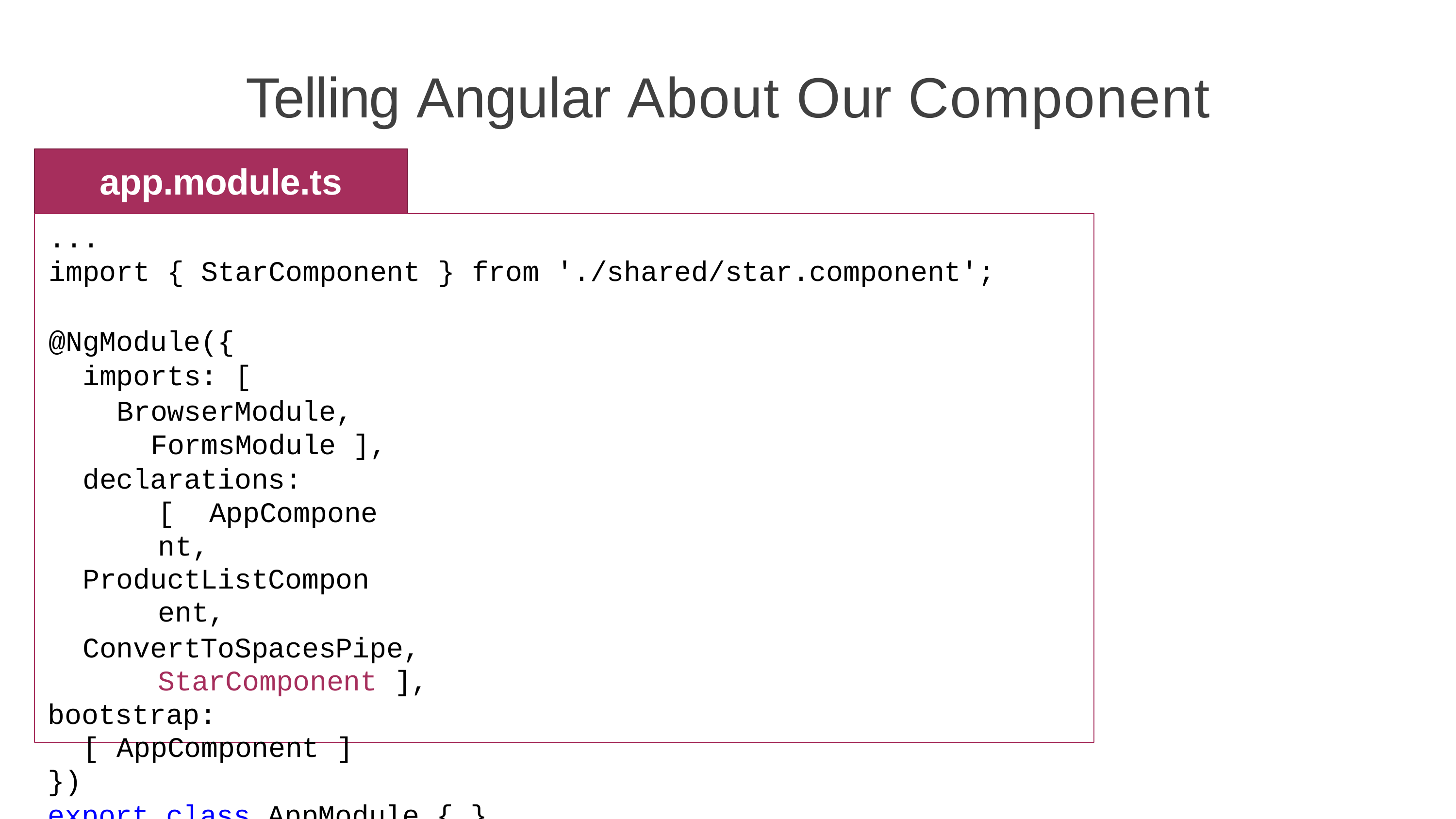

# Telling Angular About Our Component
app.module.ts
...
import { StarComponent } from './shared/star.component';

@NgModule({  imports: [
BrowserModule,  FormsModule ],
declarations: [  AppComponent,
ProductListComponent,
ConvertToSpacesPipe,  StarComponent ],
bootstrap: [ AppComponent ]
})
export class AppModule { }

13